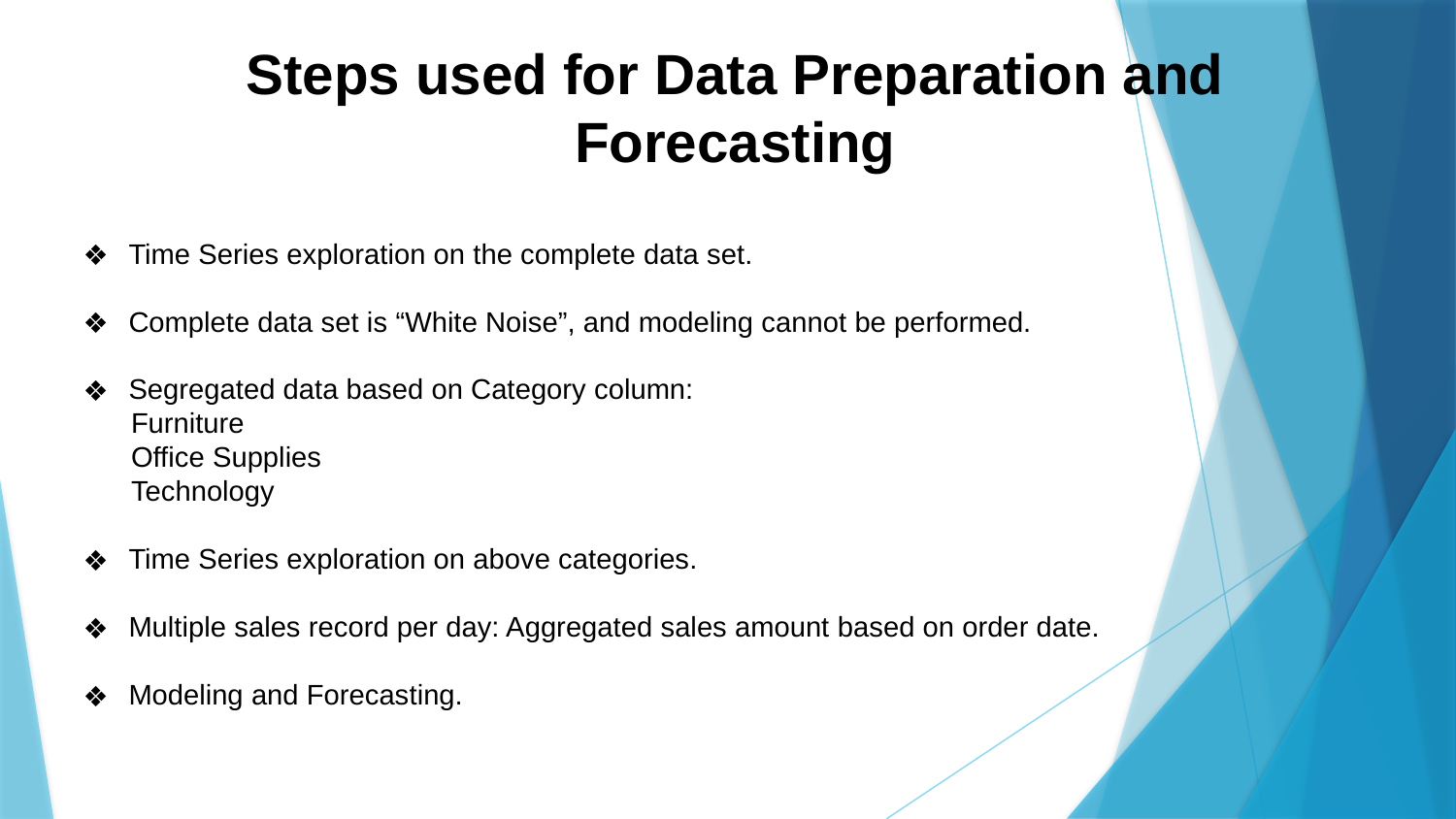

Steps used for Data Preparation and Forecasting
Time Series exploration on the complete data set.

Complete data set is “White Noise”, and modeling cannot be performed.

Segregated data based on Category column:
      Furniture
      Office Supplies
      Technology

Time Series exploration on above categories.

Multiple sales record per day: Aggregated sales amount based on order date.

Modeling and Forecasting.